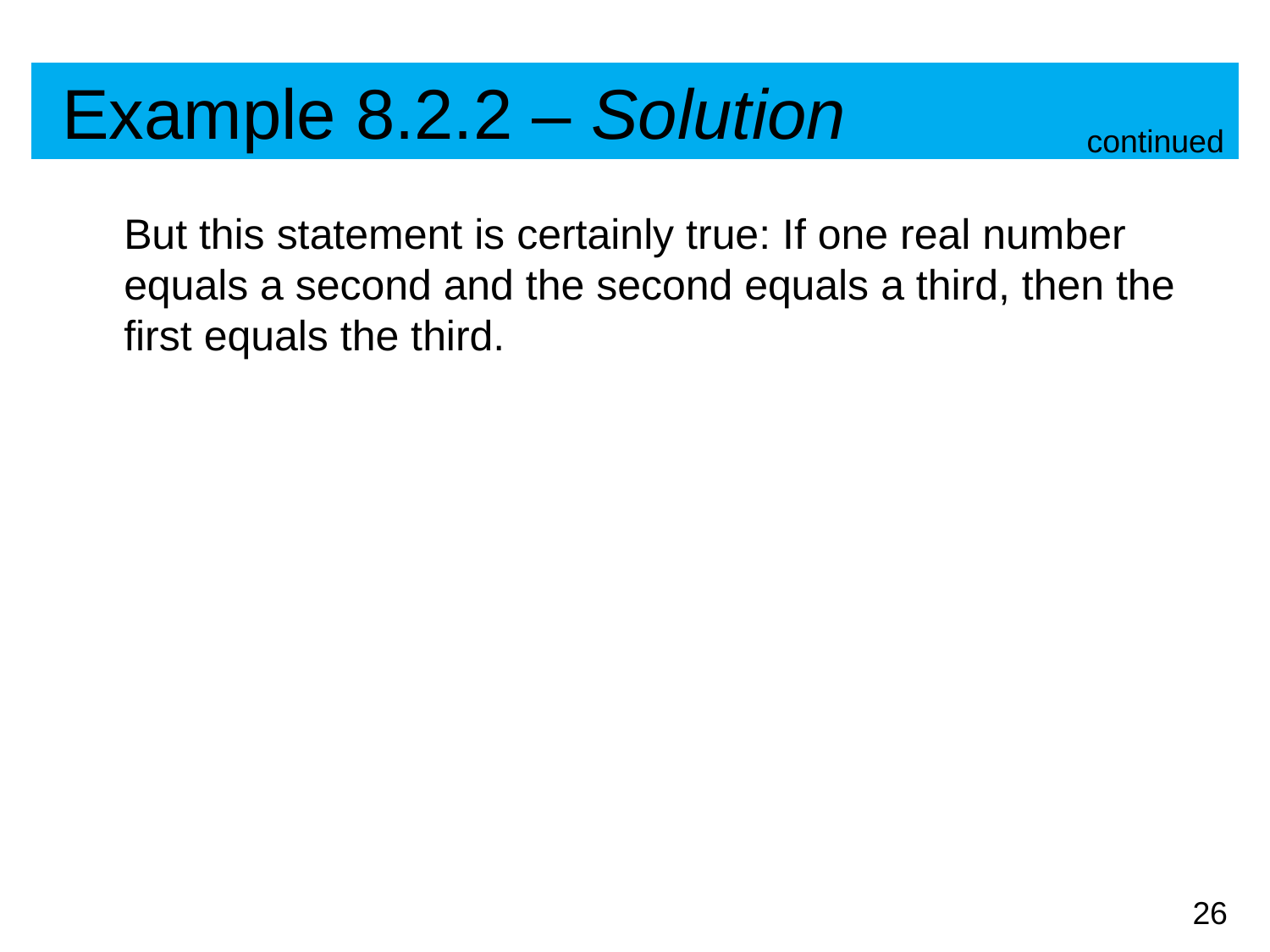

# Example 8.2.2 – Solution
continued
	But this statement is certainly true: If one real number equals a second and the second equals a third, then the first equals the third.